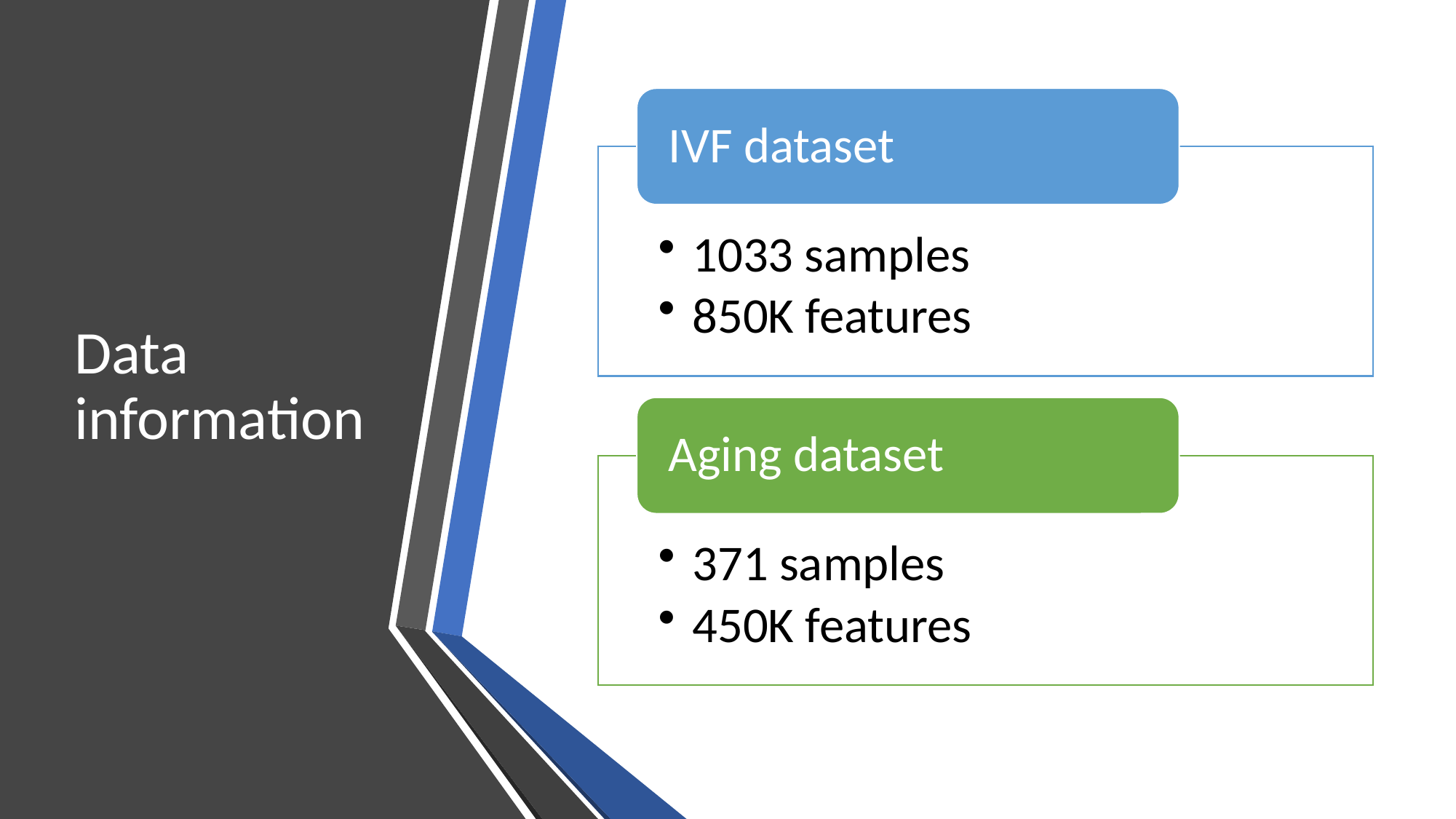

# Data information
1033 samples
850K features
IVF dataset
371 samples
450K features
Aging dataset